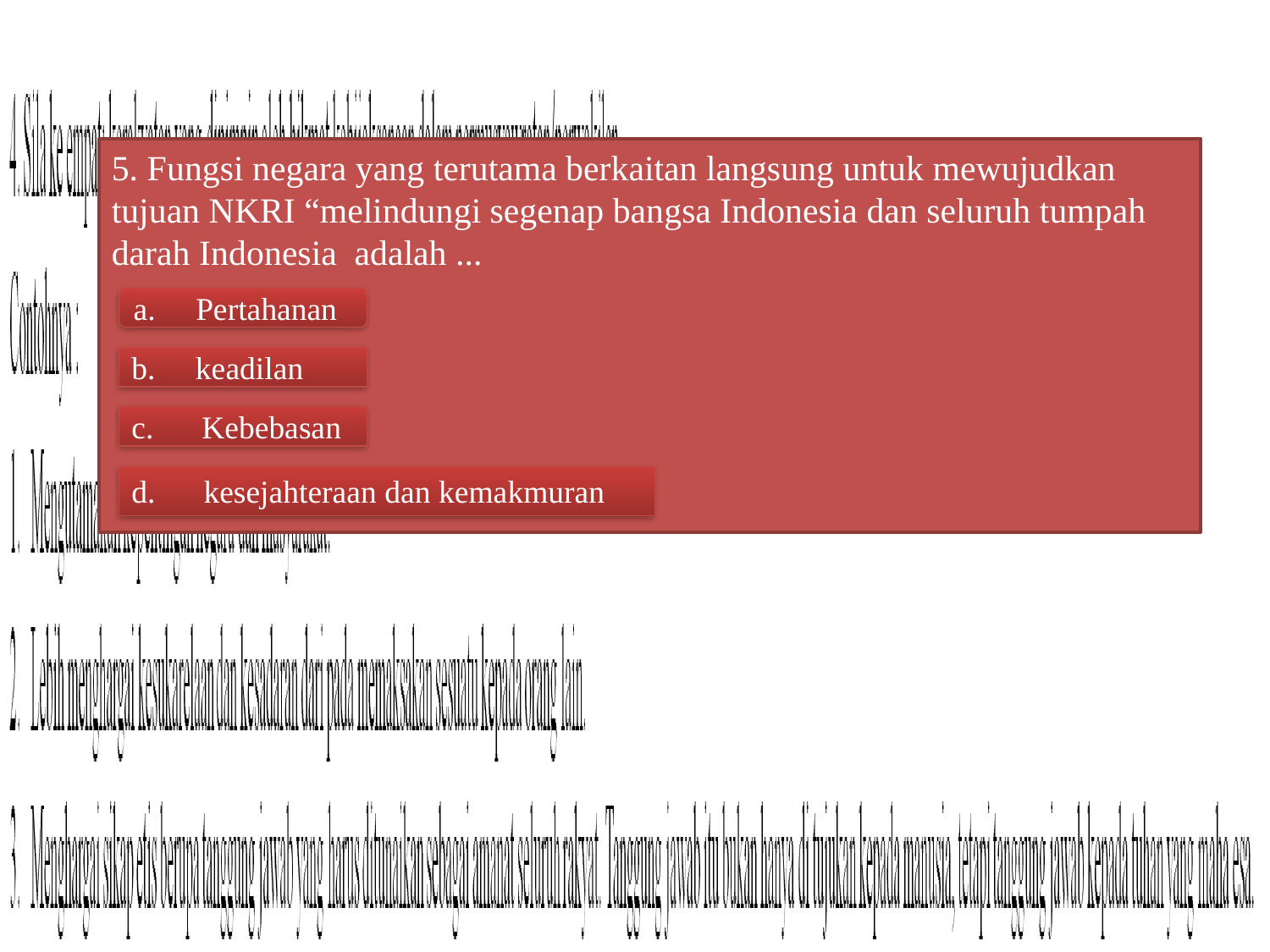

5. Fungsi negara yang terutama berkaitan langsung untuk mewujudkan tujuan NKRI “melindungi segenap bangsa Indonesia dan seluruh tumpah darah Indonesia  adalah ...

a.     Pertahanan
b.     keadilan
c.      Kebebasan
d.      kesejahteraan dan kemakmuran